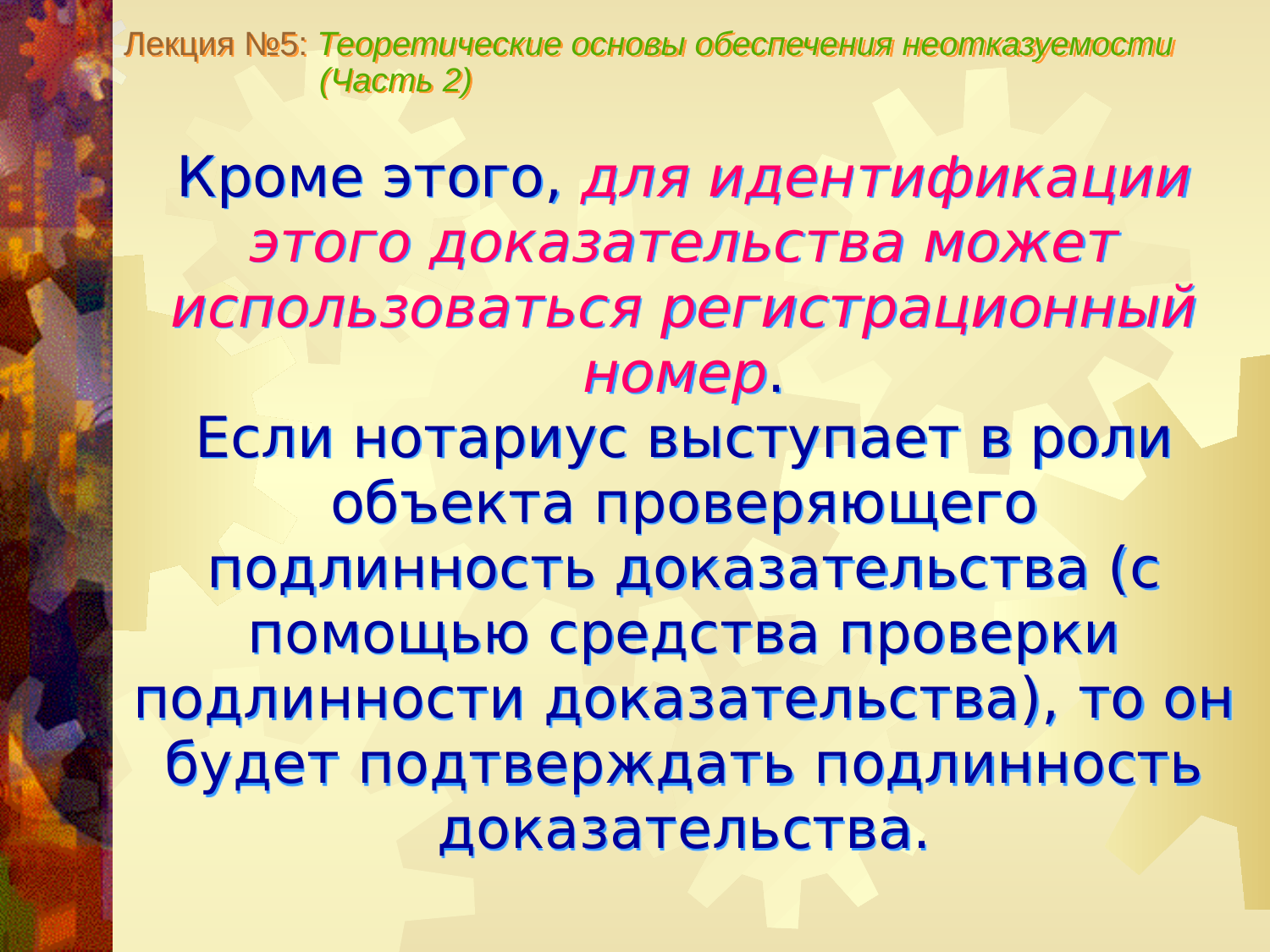

Лекция №5: Теоретические основы обеспечения неотказуемости
                       (Часть 2)
Кроме этого, для идентификации этого доказательства может использоваться регистрационный номер.
Если нотариус выступает в роли объекта проверяющего подлинность доказательства (с помощью средства проверки подлинности доказательства), то он будет подтверждать подлинность доказательства.